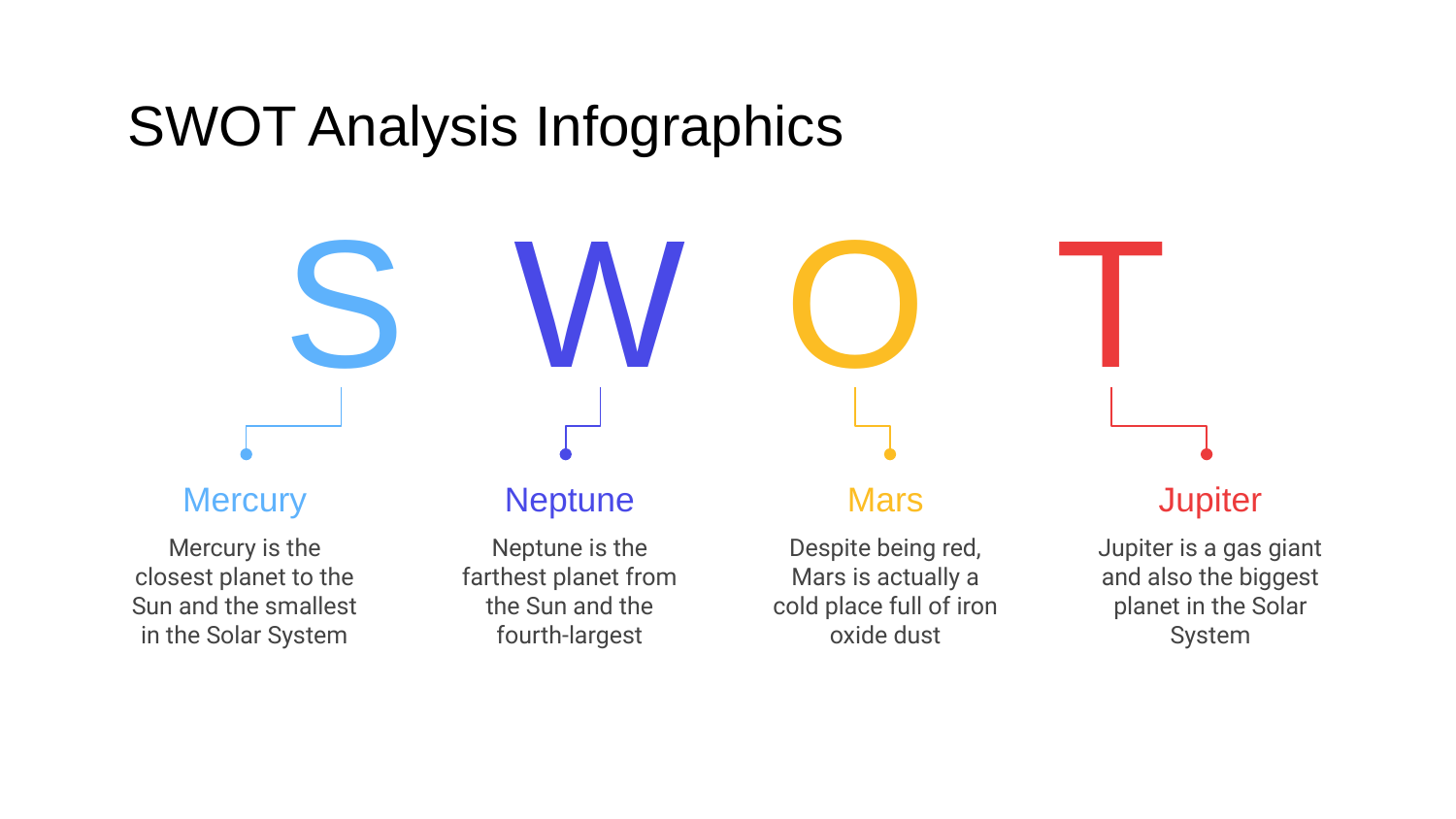

# SWOT Analysis Infographics
S

Mercury
Mercury is the closest planet to the Sun and the smallest in the Solar System
W

Neptune
Neptune is the farthest planet from the Sun and the fourth-largest
O

Mars
Despite being red, Mars is actually a cold place full of iron oxide dust
T

Jupiter
Jupiter is a gas giant and also the biggest planet in the Solar System